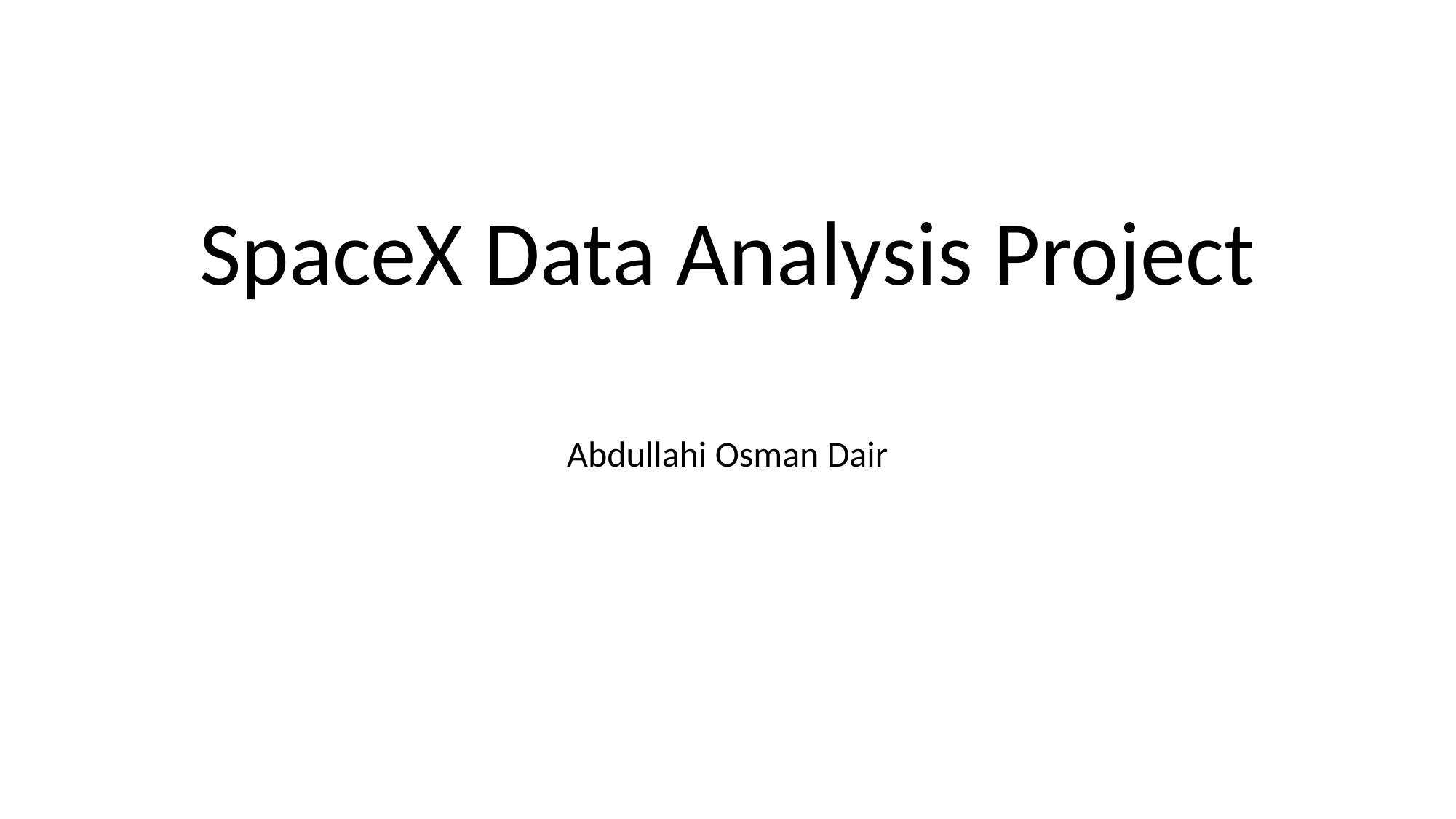

# SpaceX Data Analysis Project
Abdullahi Osman Dair